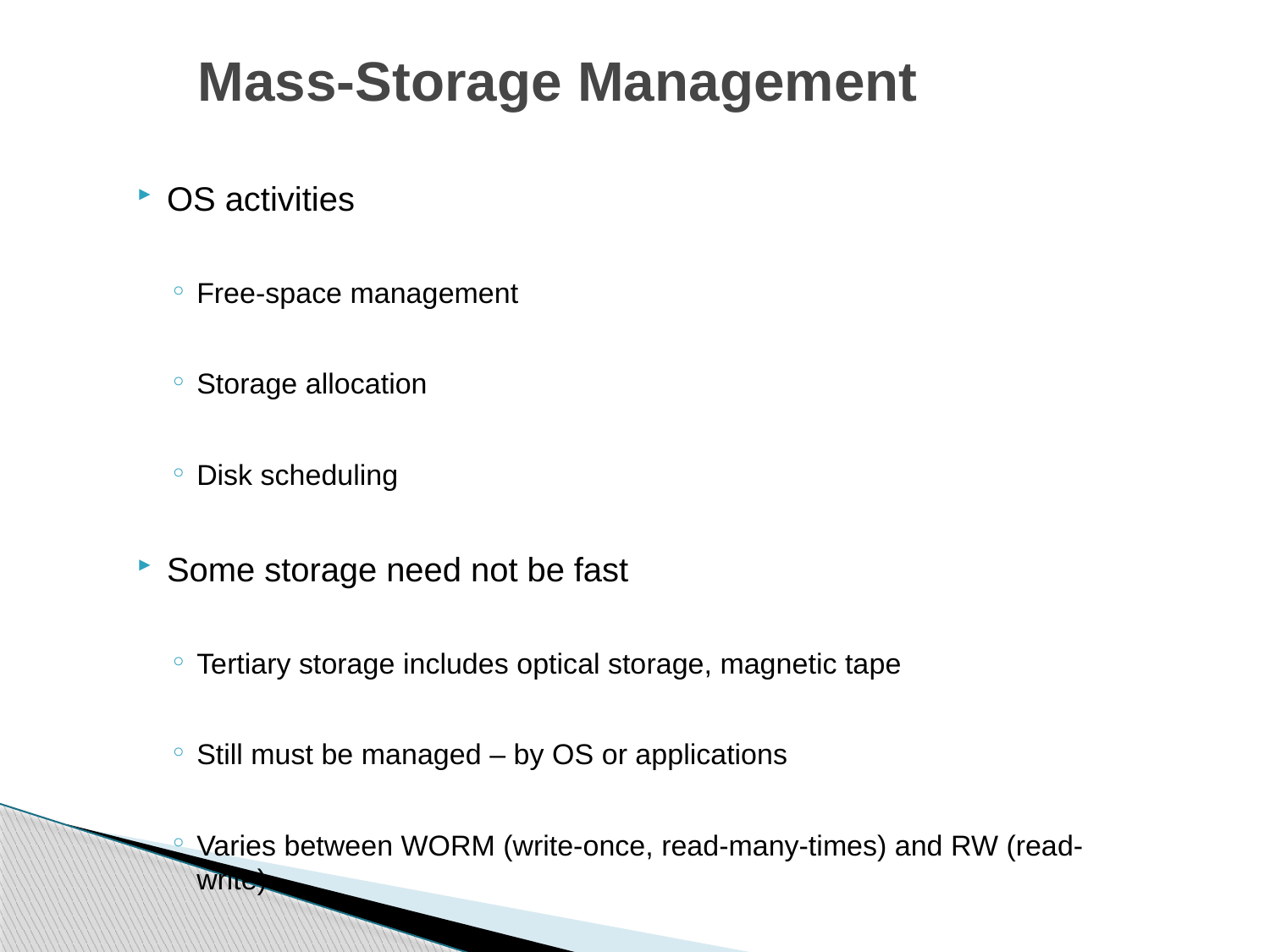

Mass-Storage Management
OS activities

Free-space management

Storage allocation

Disk scheduling

Some storage need not be fast

Tertiary storage includes optical storage, magnetic tape

Still must be managed – by OS or applications

Varies between WORM (write-once, read-many-times) and RW (read-write)